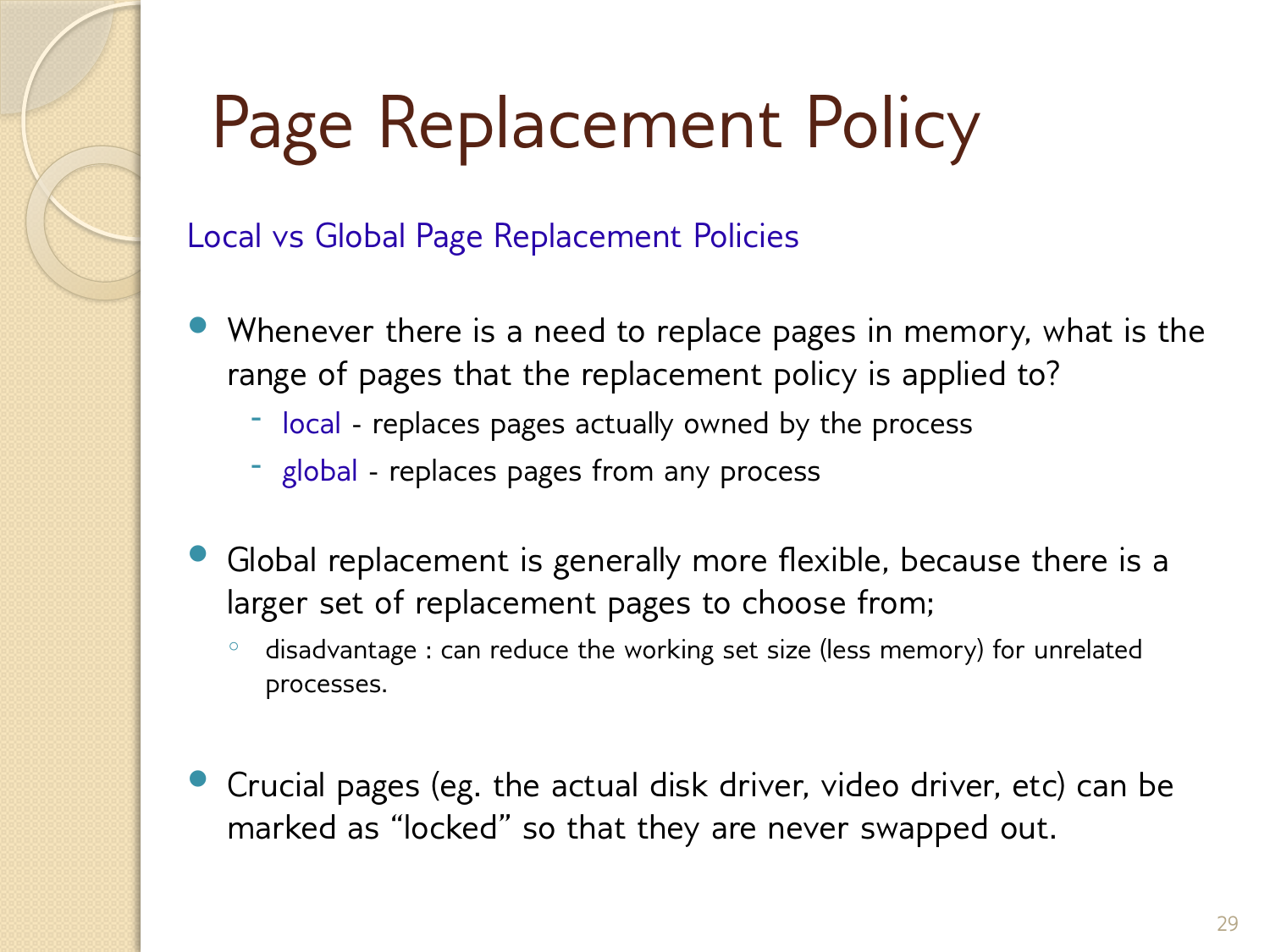

# Page Replacement Policy
Local vs Global Page Replacement Policies
Whenever there is a need to replace pages in memory, what is the range of pages that the replacement policy is applied to?
local - replaces pages actually owned by the process
global - replaces pages from any process
Global replacement is generally more flexible, because there is a larger set of replacement pages to choose from;
disadvantage : can reduce the working set size (less memory) for unrelated processes.

Crucial pages (eg. the actual disk driver, video driver, etc) can be marked as “locked” so that they are never swapped out.
29